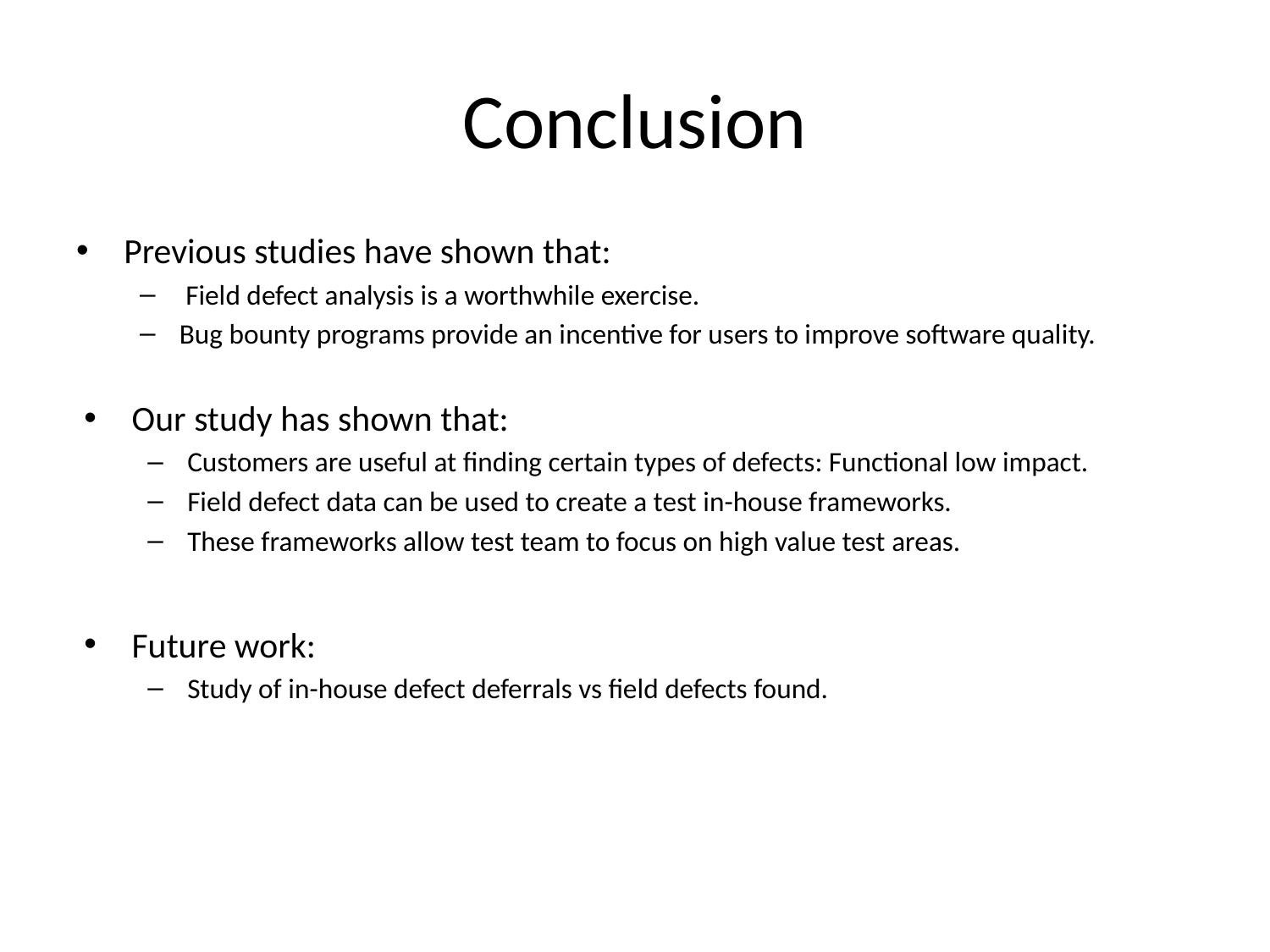

# Conclusion
Previous studies have shown that:
 Field defect analysis is a worthwhile exercise.
Bug bounty programs provide an incentive for users to improve software quality.

Our study has shown that:
Customers are useful at finding certain types of defects: Functional low impact.
Field defect data can be used to create a test in-house frameworks.
These frameworks allow test team to focus on high value test areas.

Future work:
Study of in-house defect deferrals vs field defects found.